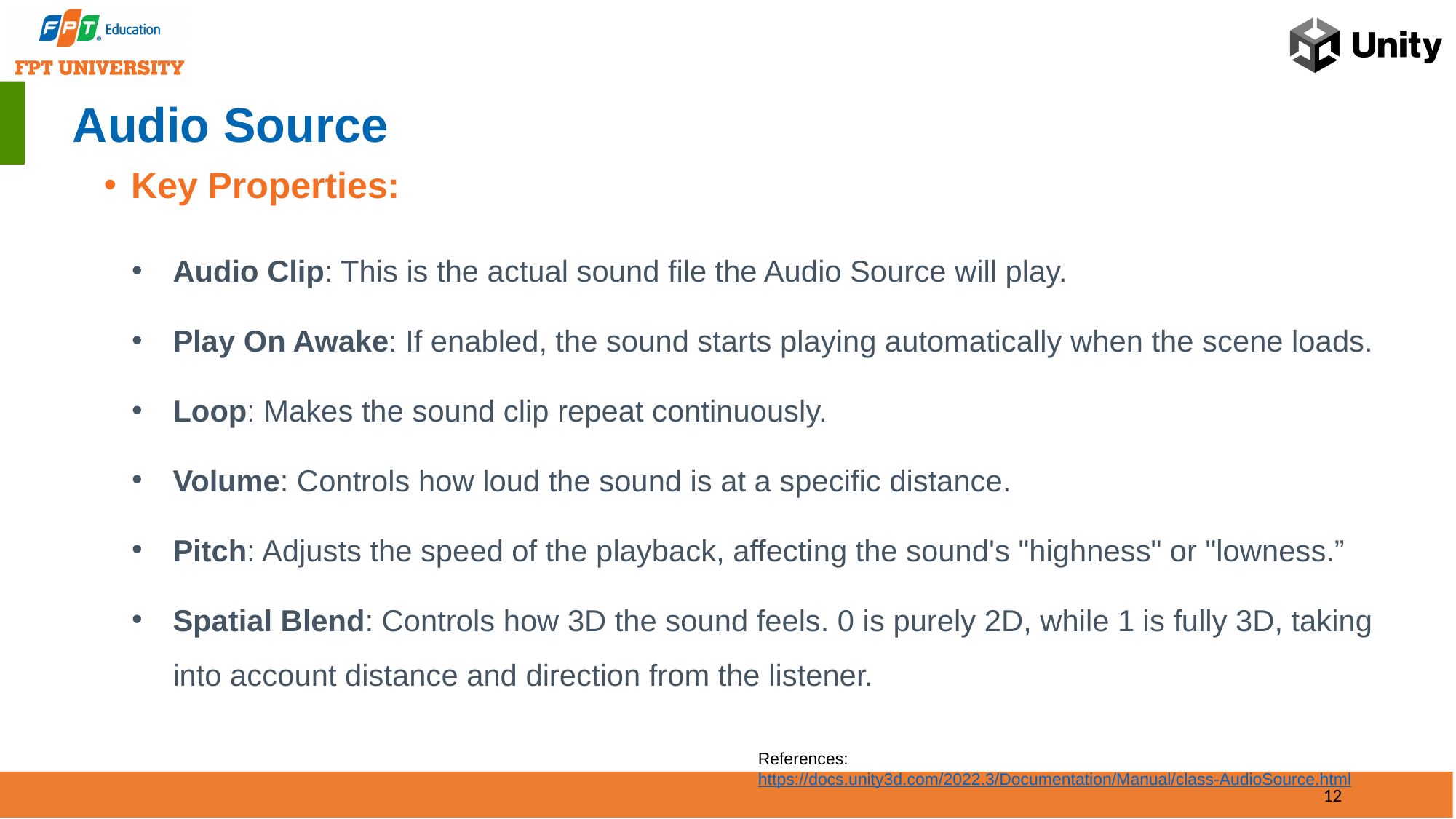

# Audio Source
Key Properties:
Audio Clip: This is the actual sound file the Audio Source will play.
Play On Awake: If enabled, the sound starts playing automatically when the scene loads.
Loop: Makes the sound clip repeat continuously.
Volume: Controls how loud the sound is at a specific distance.
Pitch: Adjusts the speed of the playback, affecting the sound's "highness" or "lowness.”
Spatial Blend: Controls how 3D the sound feels. 0 is purely 2D, while 1 is fully 3D, taking into account distance and direction from the listener.
References: https://docs.unity3d.com/2022.3/Documentation/Manual/class-AudioSource.html
12